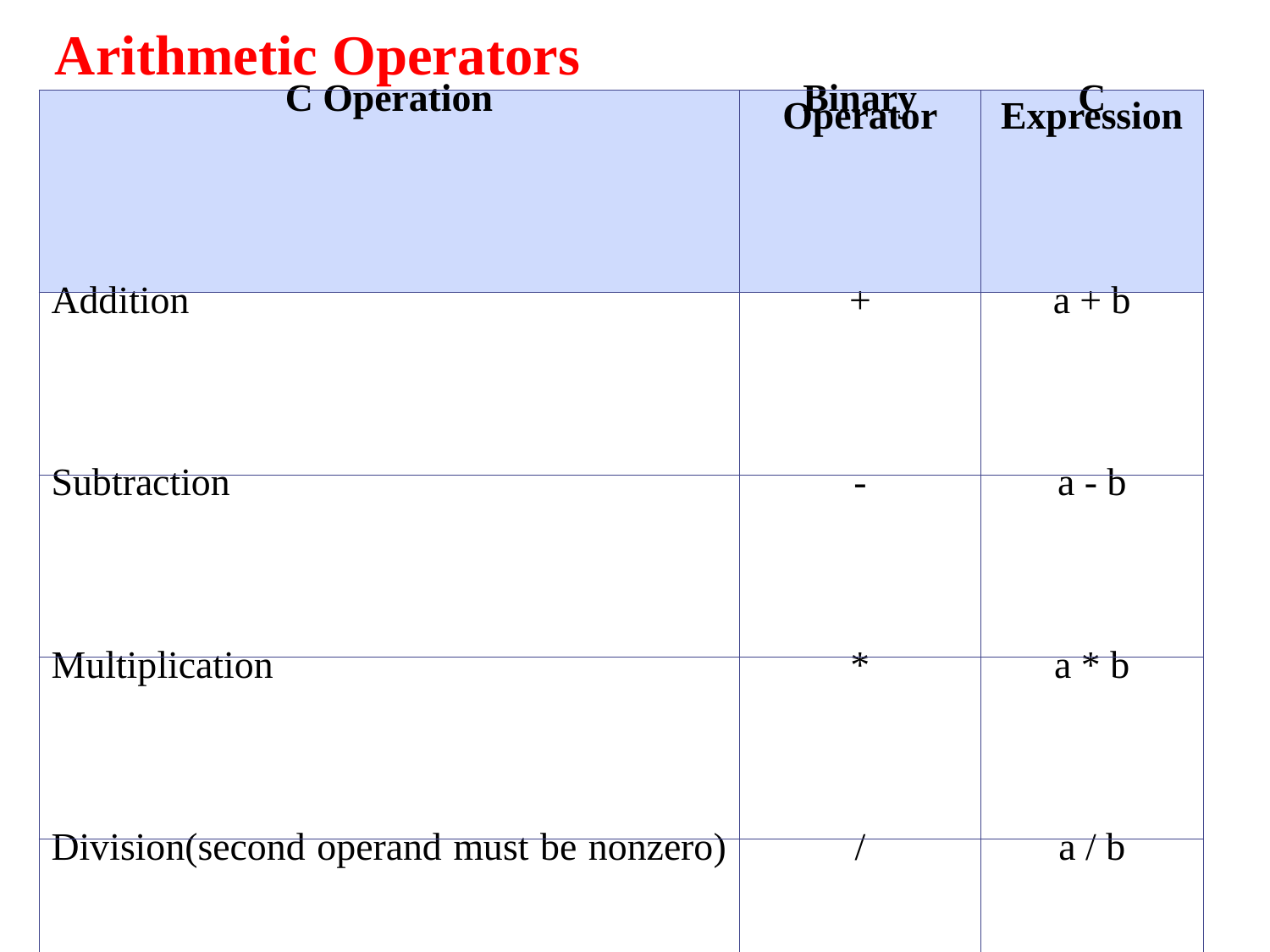

Arithmetic Operators
| C Operation | Binary Operator | C Expression |
| --- | --- | --- |
| Addition | + | a + b |
| Subtraction | - | a - b |
| Multiplication | \* | a \* b |
| Division(second operand must be nonzero) | / | a / b |
| Modulus | % | a % b |